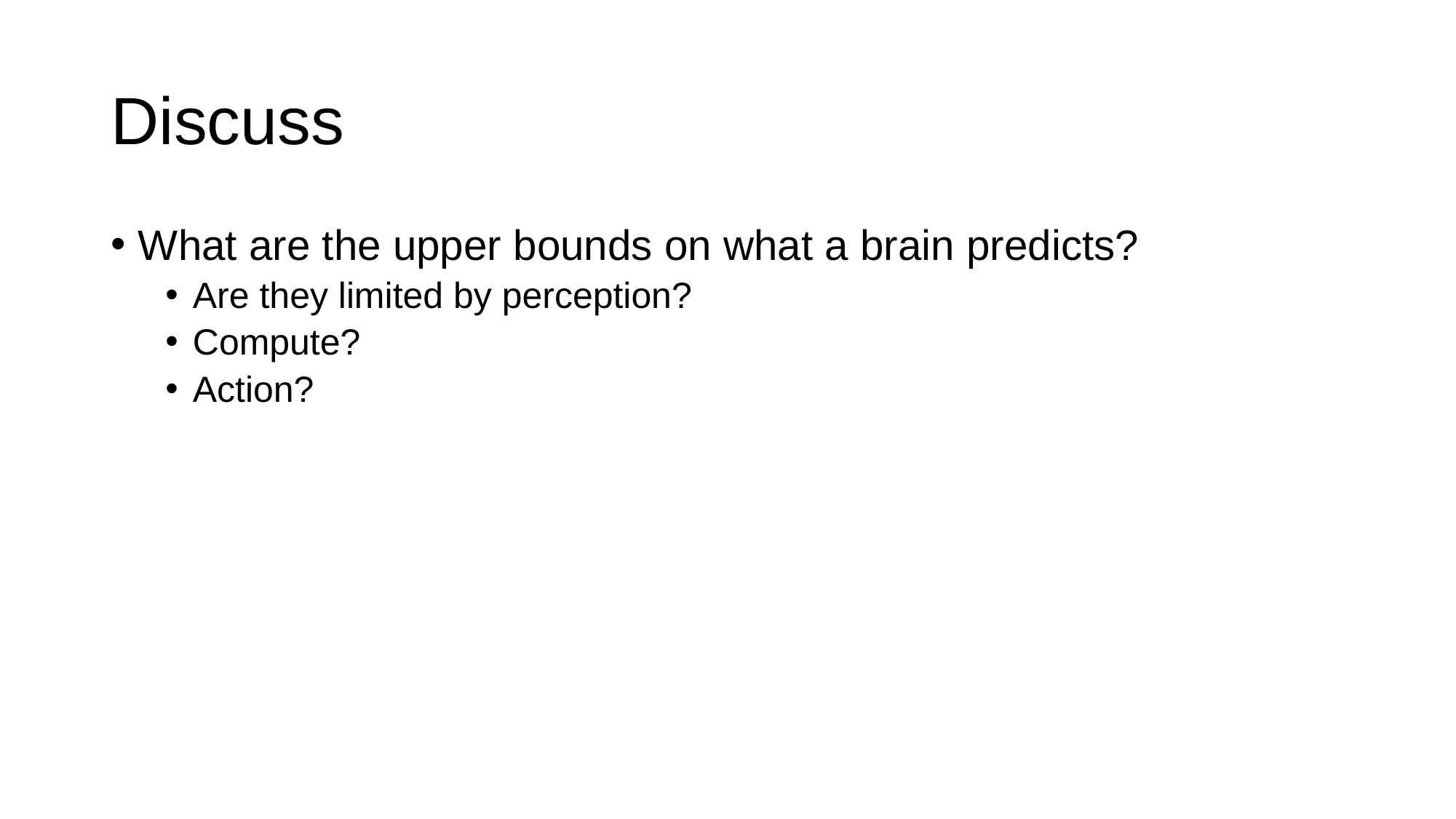

# Discuss
What are the upper bounds on what a brain predicts?
Are they limited by perception?
Compute?
Action?